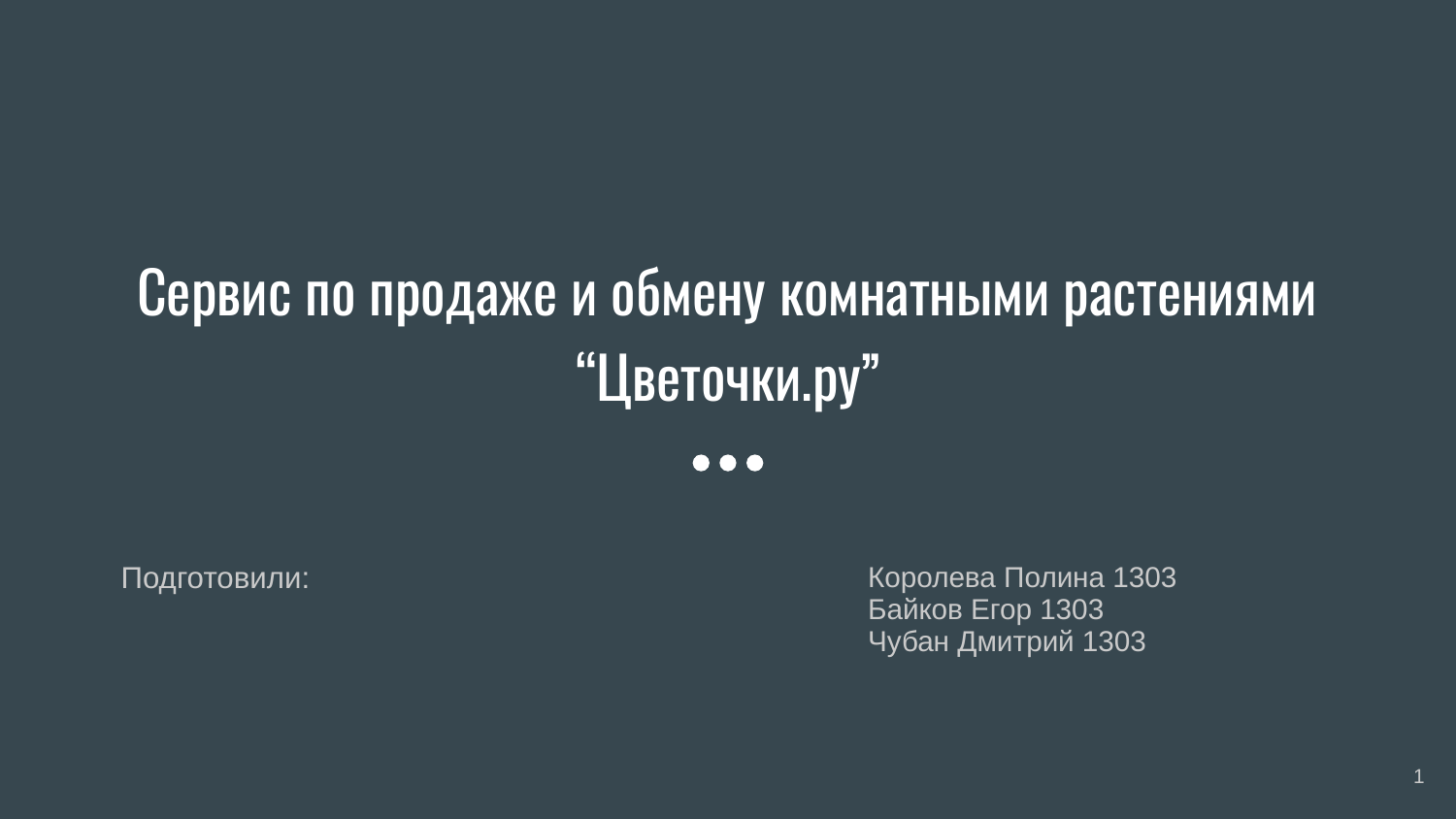

# Сервис по продаже и обмену комнатными растениями
“Цветочки.ру”
Подготовили:
Королева Полина 1303
Байков Егор 1303
Чубан Дмитрий 1303
1